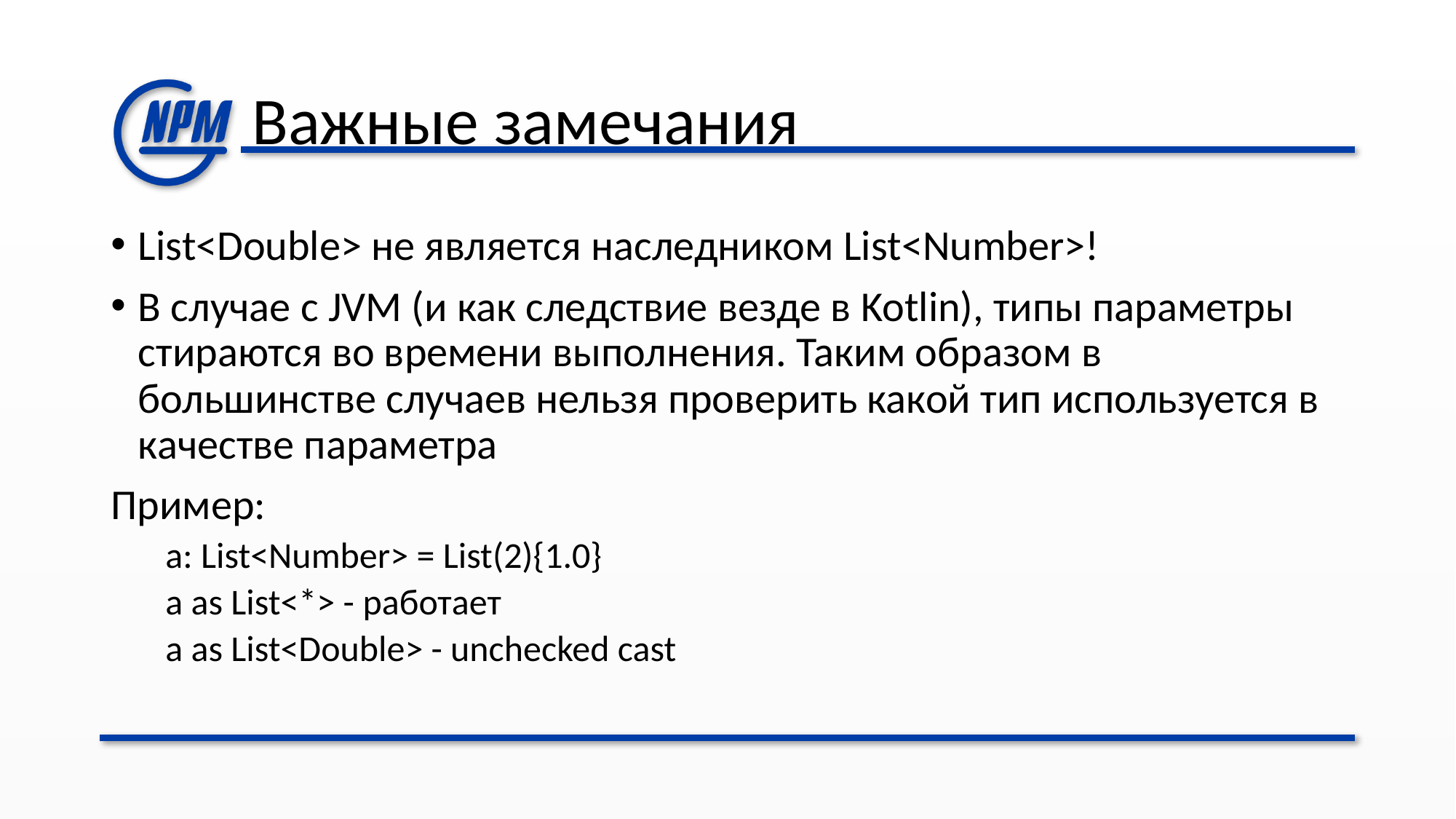

# Важные замечания
List<Double> не является наследником List<Number>!
В случае с JVM (и как следствие везде в Kotlin), типы параметры стираются во времени выполнения. Таким образом в большинстве случаев нельзя проверить какой тип используется в качестве параметра
Пример:
a: List<Number> = List(2){1.0}
a as List<*> - работает
a as List<Double> - unchecked cast